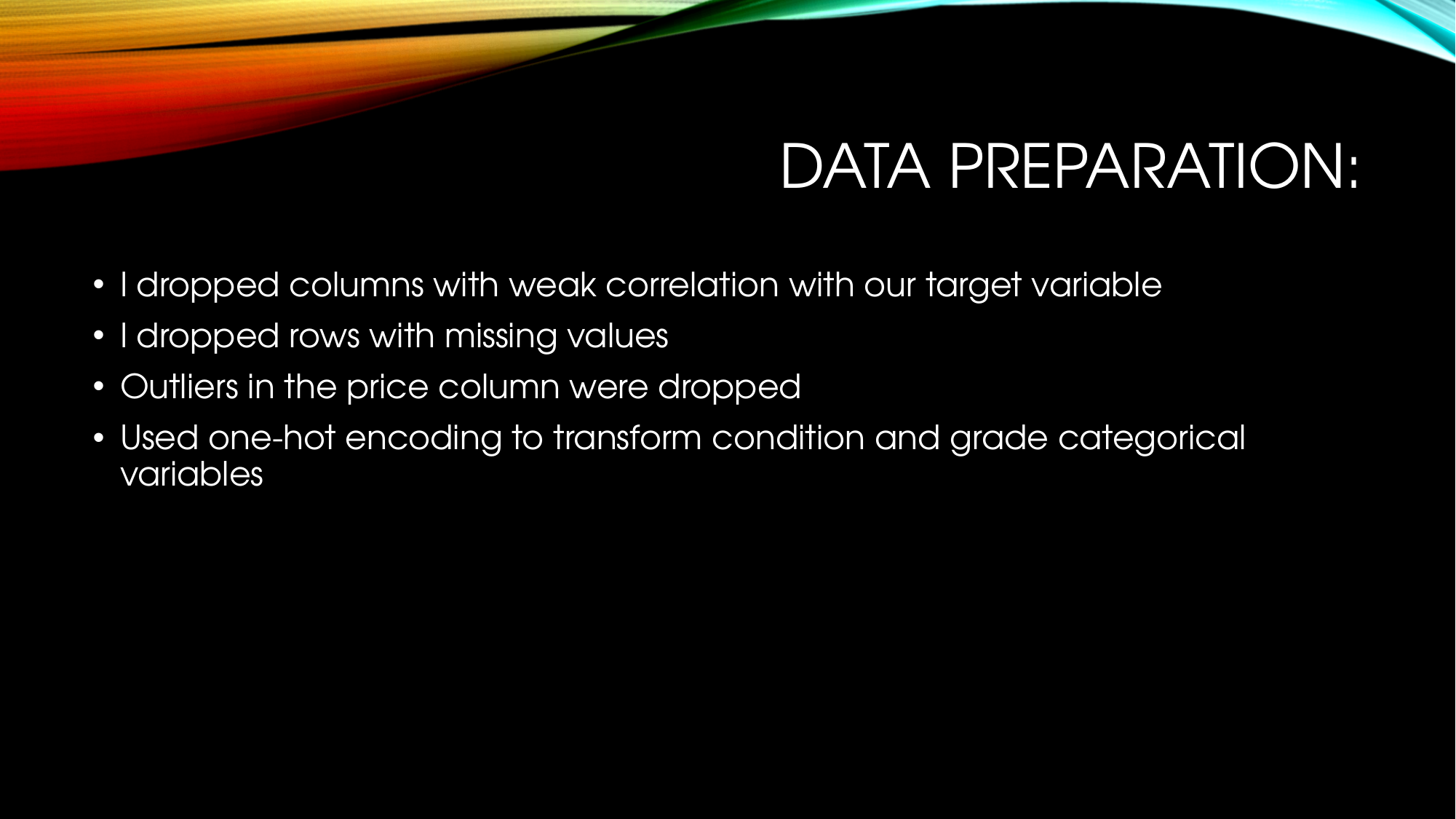

# Data preparation:
I dropped columns with weak correlation with our target variable
I dropped rows with missing values
Outliers in the price column were dropped
Used one-hot encoding to transform condition and grade categorical variables